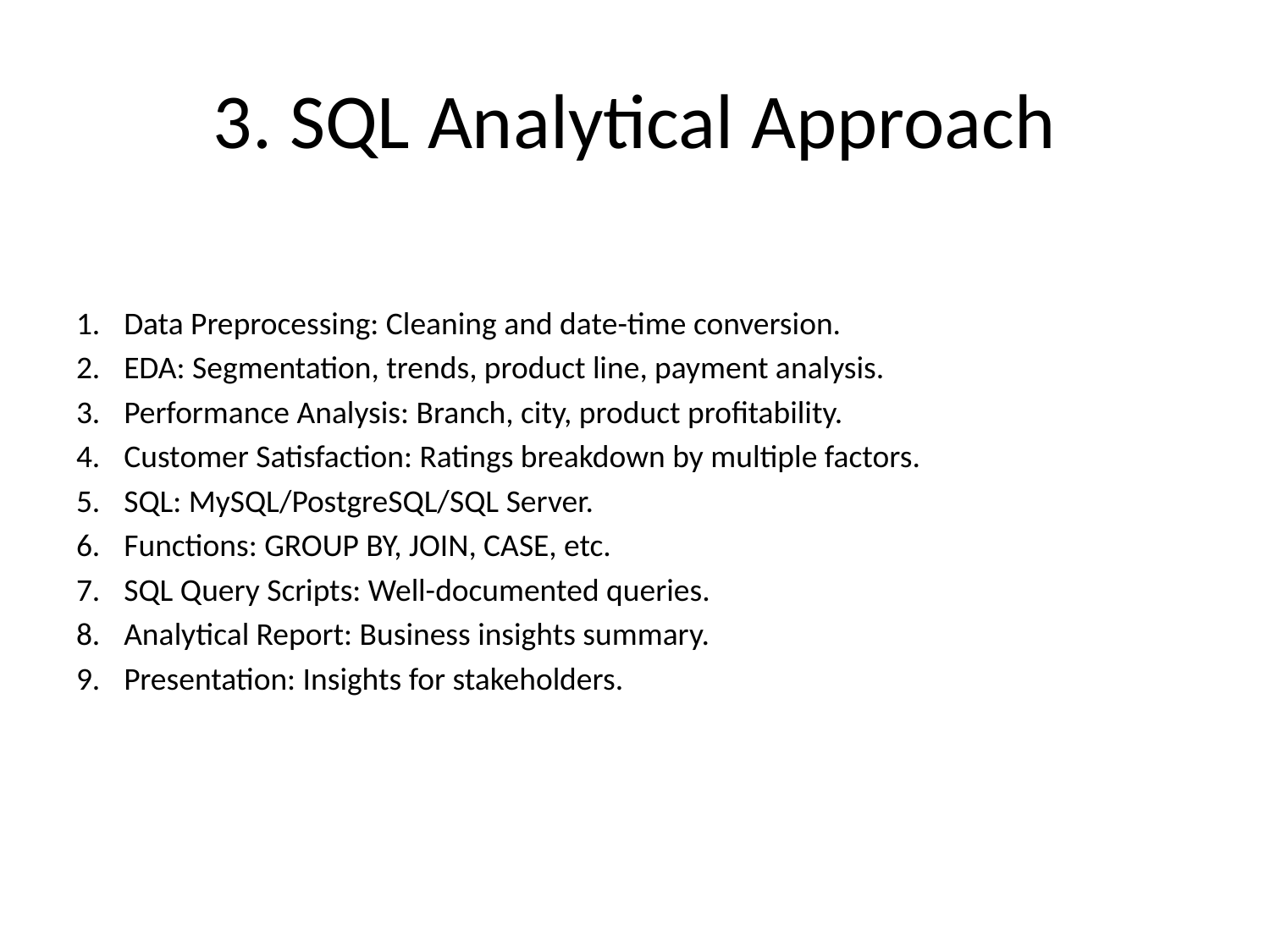

# 3. SQL Analytical Approach

Data Preprocessing: Cleaning and date-time conversion.
EDA: Segmentation, trends, product line, payment analysis.
Performance Analysis: Branch, city, product profitability.
Customer Satisfaction: Ratings breakdown by multiple factors.
SQL: MySQL/PostgreSQL/SQL Server.
Functions: GROUP BY, JOIN, CASE, etc.
SQL Query Scripts: Well-documented queries.
Analytical Report: Business insights summary.
Presentation: Insights for stakeholders.